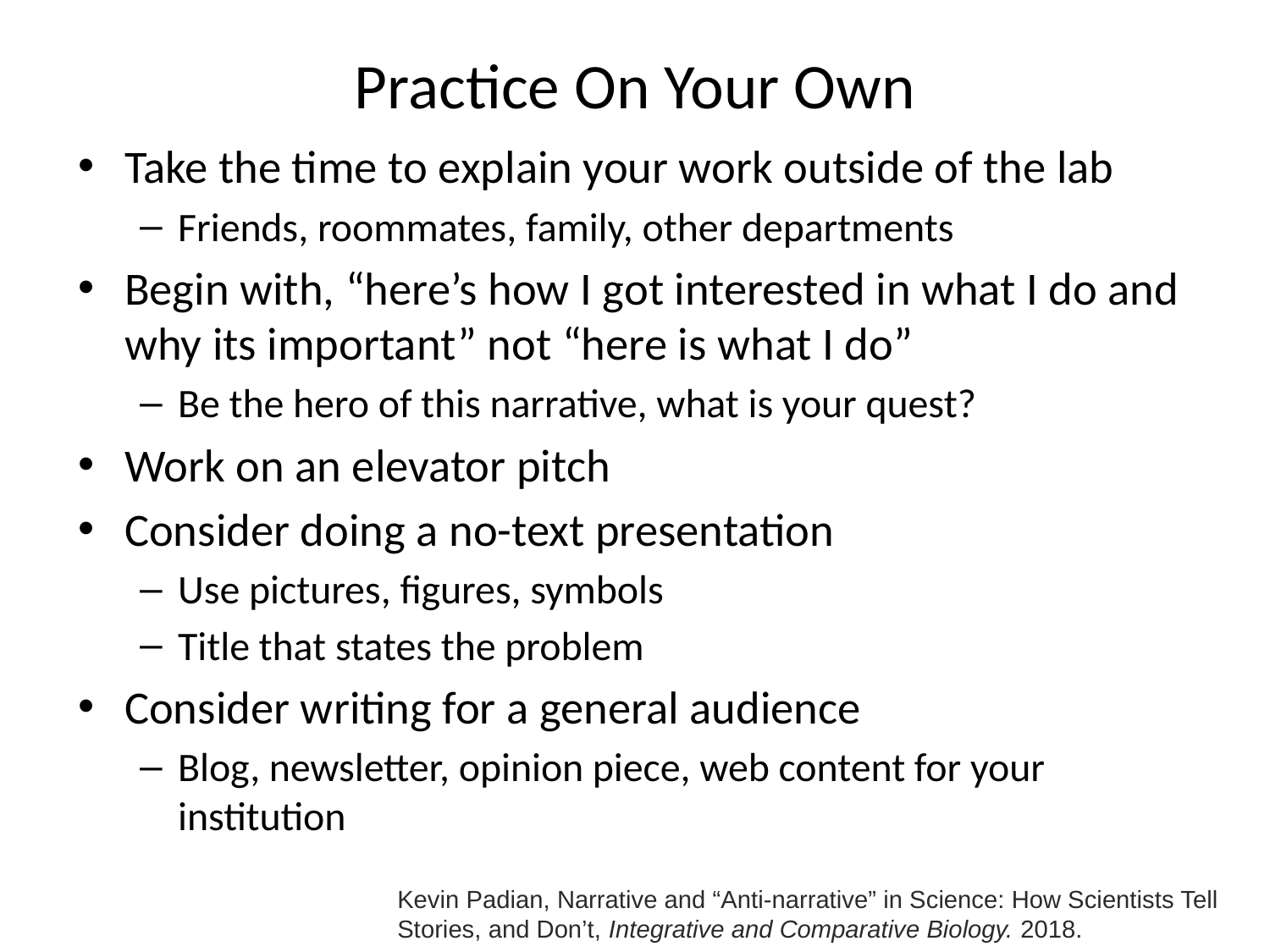

# Practice On Your Own
Take the time to explain your work outside of the lab
Friends, roommates, family, other departments
Begin with, “here’s how I got interested in what I do and why its important” not “here is what I do”
Be the hero of this narrative, what is your quest?
Work on an elevator pitch
Consider doing a no-text presentation
Use pictures, figures, symbols
Title that states the problem
Consider writing for a general audience
Blog, newsletter, opinion piece, web content for your institution

Kevin Padian, Narrative and “Anti-narrative” in Science: How Scientists Tell Stories, and Don’t, Integrative and Comparative Biology. 2018.